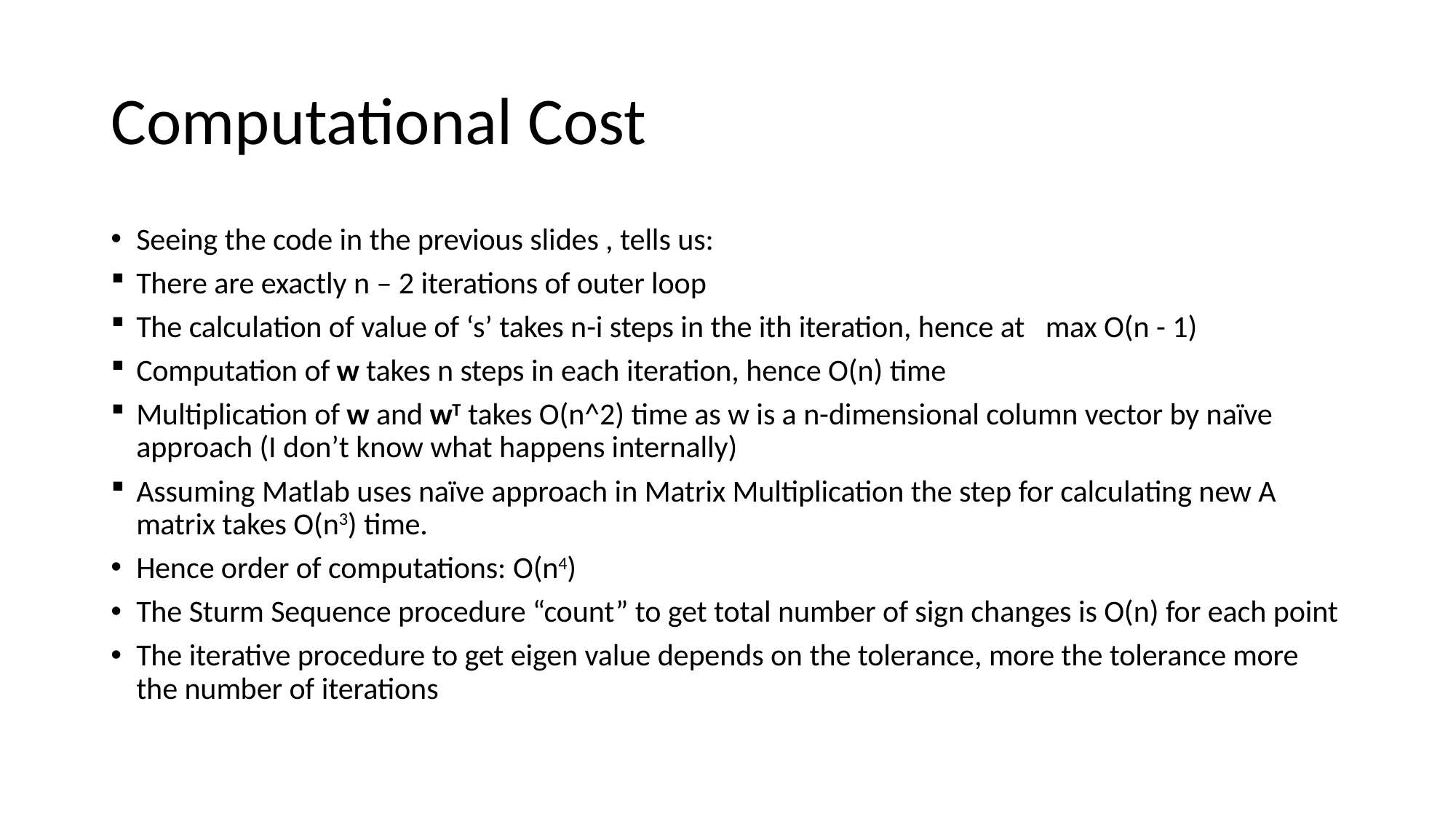

# Computational Cost
Seeing the code in the previous slides , tells us:
There are exactly n – 2 iterations of outer loop
The calculation of value of ‘s’ takes n-i steps in the ith iteration, hence at   max O(n - 1)
Computation of w takes n steps in each iteration, hence O(n) time
Multiplication of w and wT takes O(n^2) time as w is a n-dimensional column vector by naïve approach (I don’t know what happens internally)
Assuming Matlab uses naïve approach in Matrix Multiplication the step for calculating new A matrix takes O(n3) time.
Hence order of computations: O(n4)
The Sturm Sequence procedure “count” to get total number of sign changes is O(n) for each point
The iterative procedure to get eigen value depends on the tolerance, more the tolerance more the number of iterations